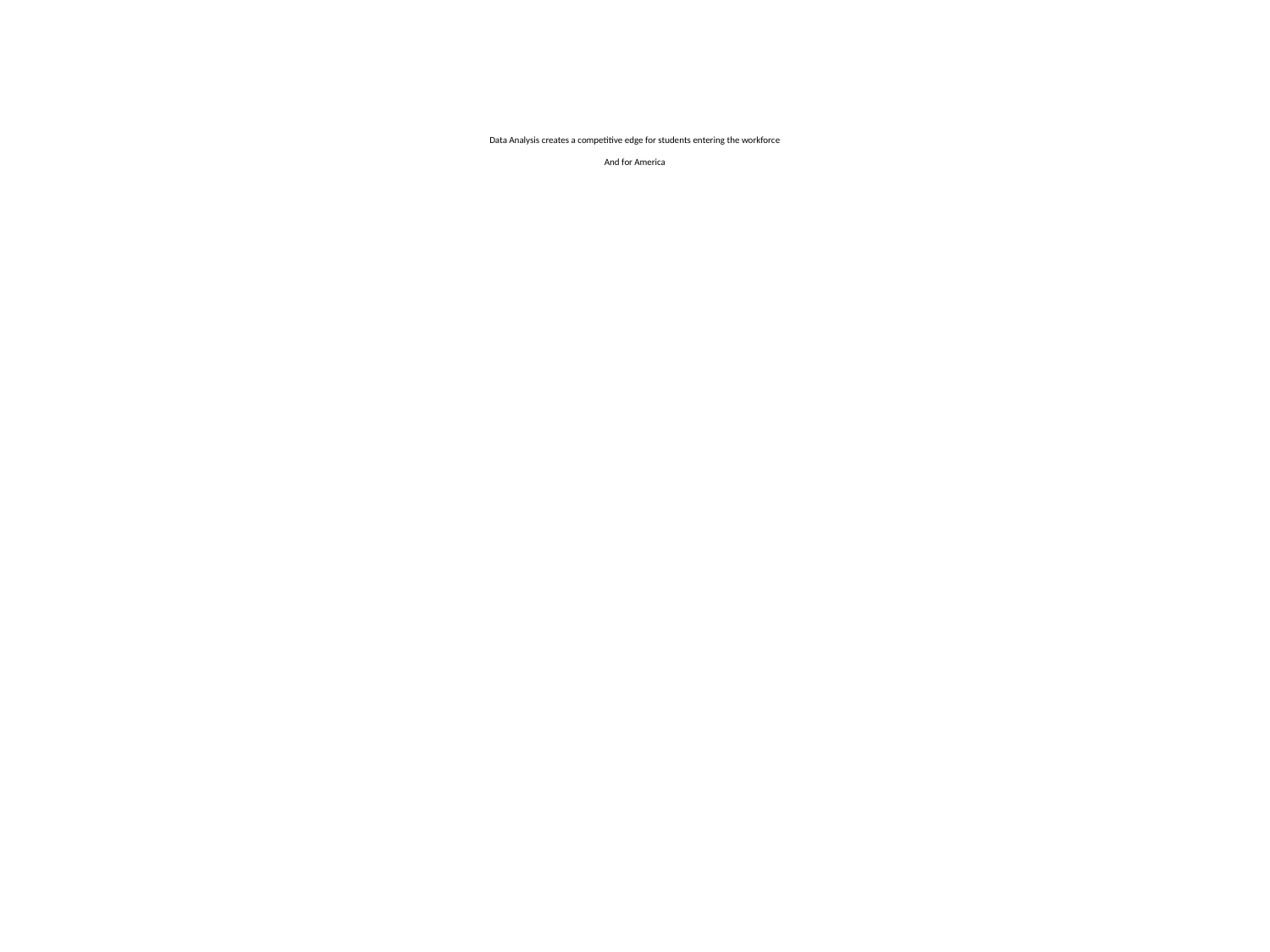

# Data Analysis creates a competitive edge for students entering the workforce And for America